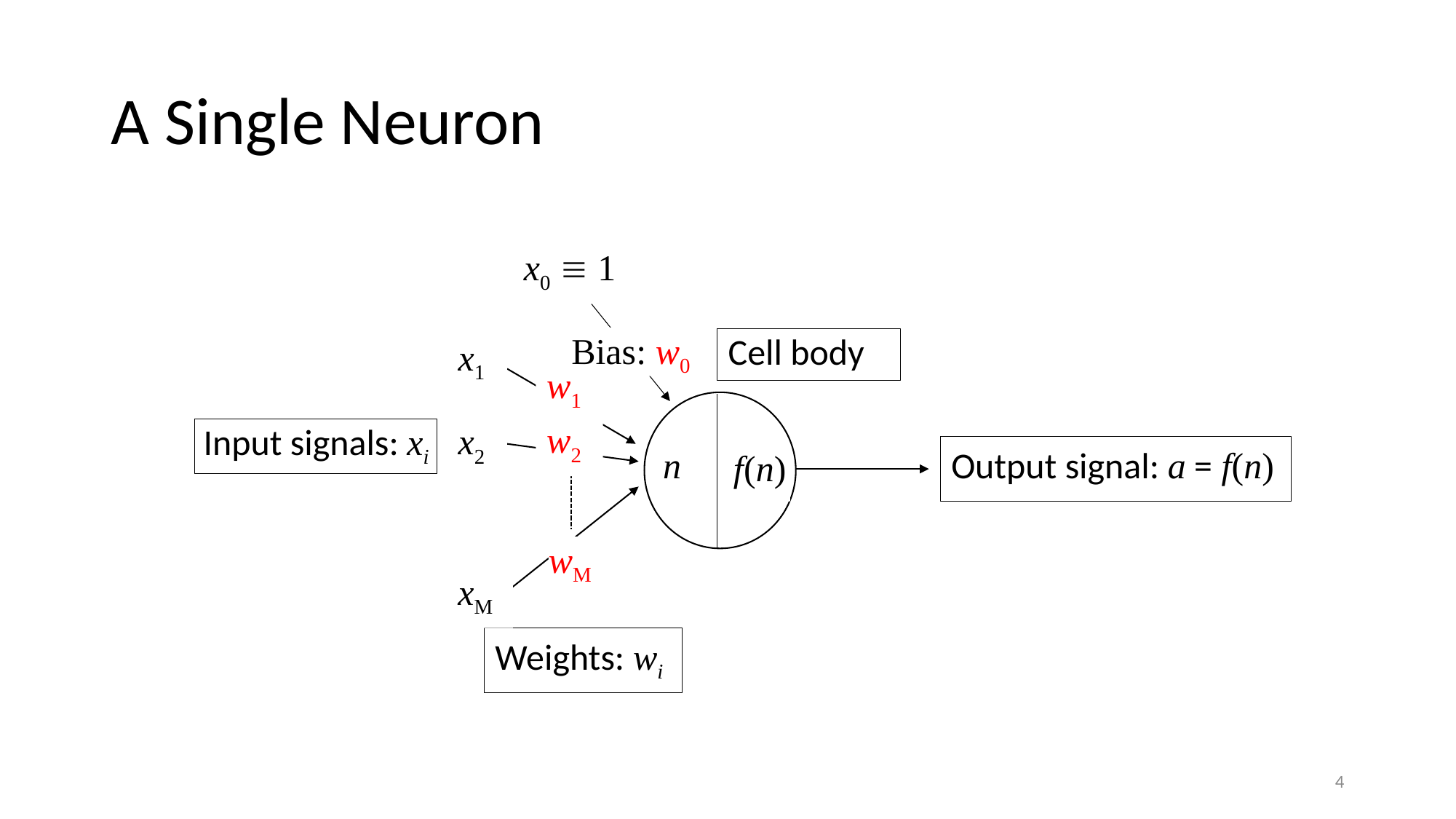

# A Single Neuron
x0 ≡ 1
Bias: w0
x1
Cell body
w1

w2
x2
Input signals: xi
Output signal: a = f(n)
n
f(n)
wM
xM
Weights: wi
4